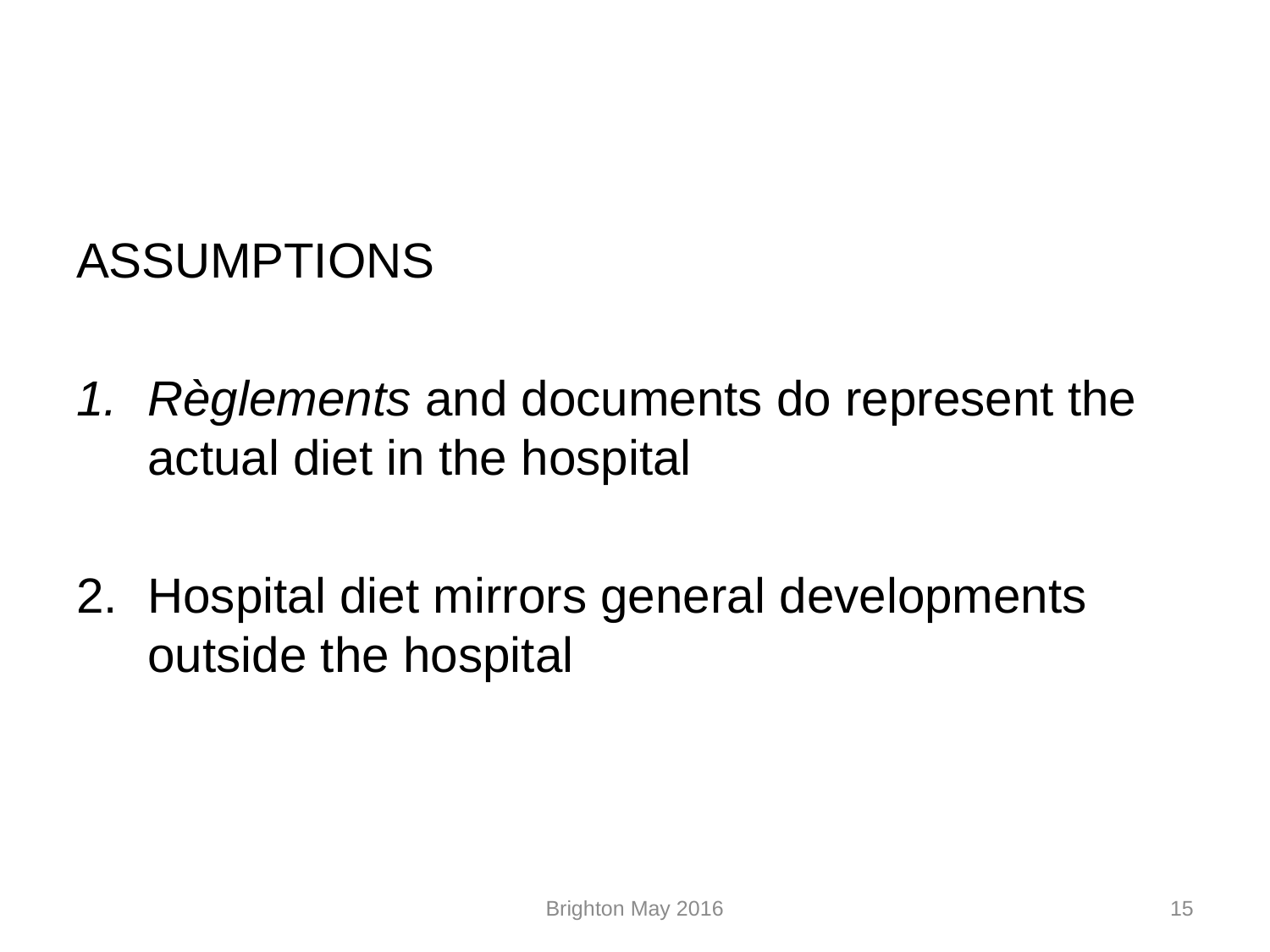

#
ASSUMPTIONS

Règlements and documents do represent the actual diet in the hospital

Hospital diet mirrors general developments outside the hospital
Brighton May 2016
15